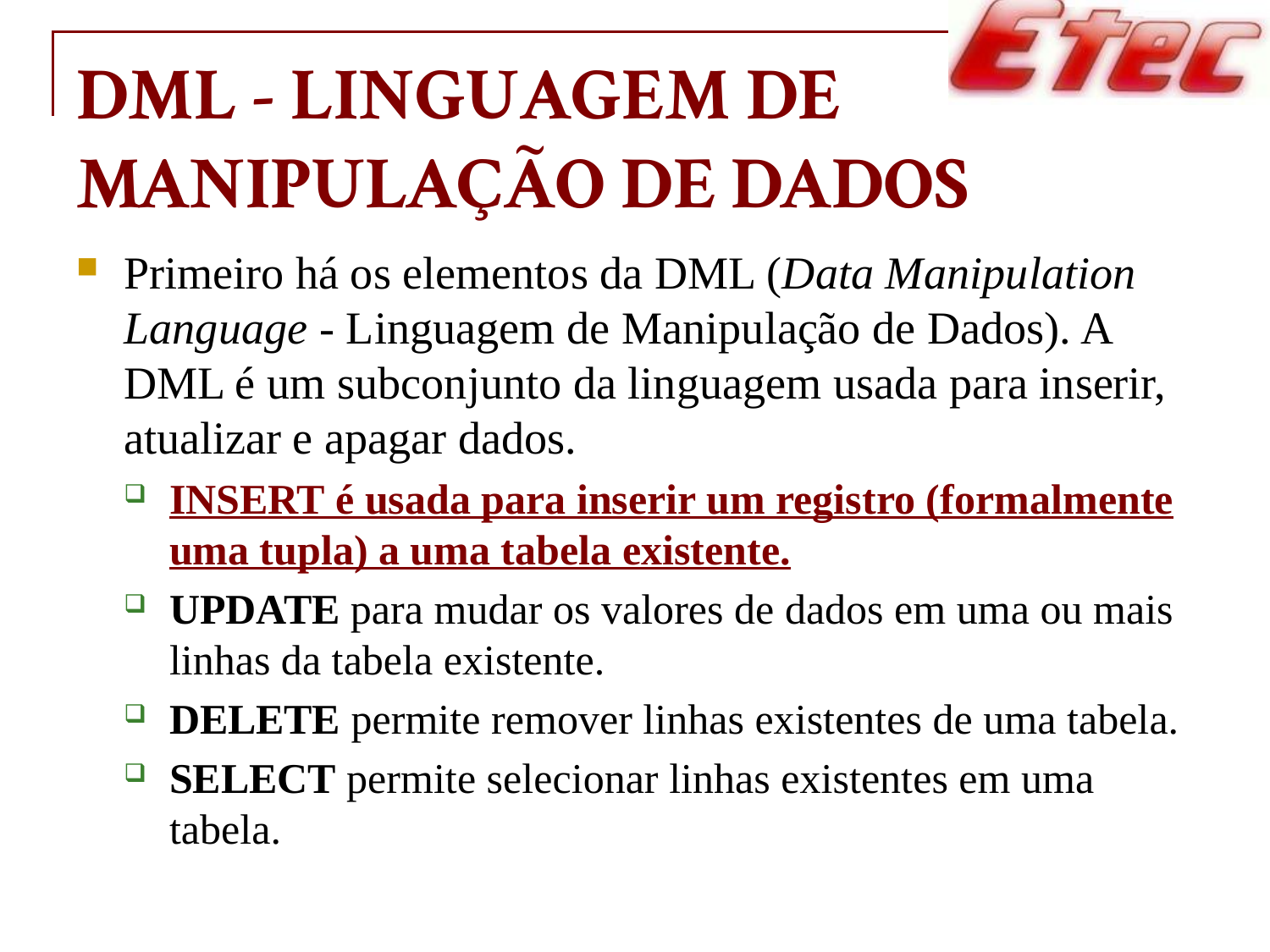

# DML - Linguagem de Manipulação de Dados
Primeiro há os elementos da DML (Data Manipulation Language - Linguagem de Manipulação de Dados). A DML é um subconjunto da linguagem usada para inserir, atualizar e apagar dados.
INSERT é usada para inserir um registro (formalmente uma tupla) a uma tabela existente.
UPDATE para mudar os valores de dados em uma ou mais linhas da tabela existente.
DELETE permite remover linhas existentes de uma tabela.
SELECT permite selecionar linhas existentes em uma tabela.